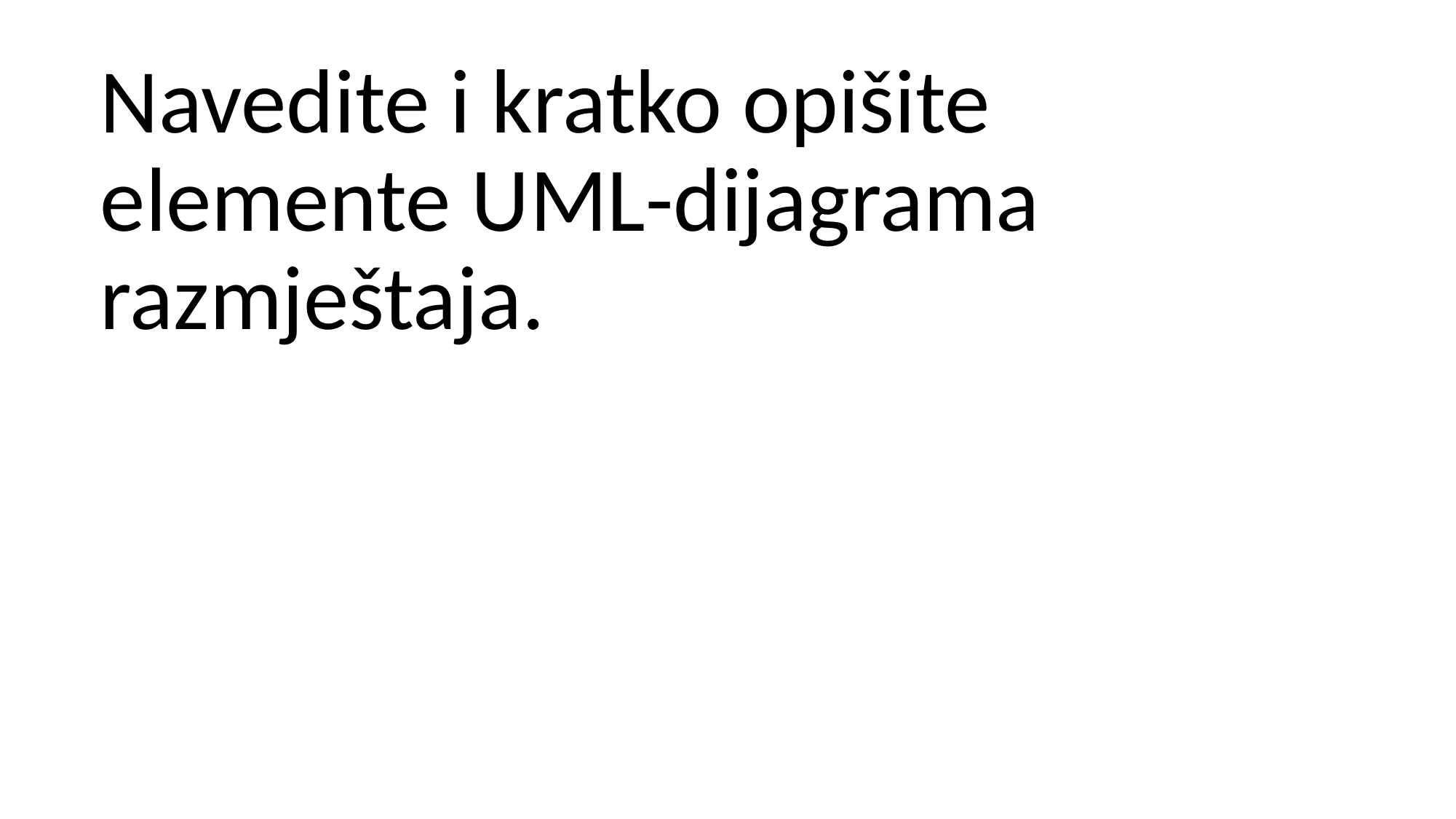

Navedite i kratko opišite elemente UML-dijagrama razmještaja.